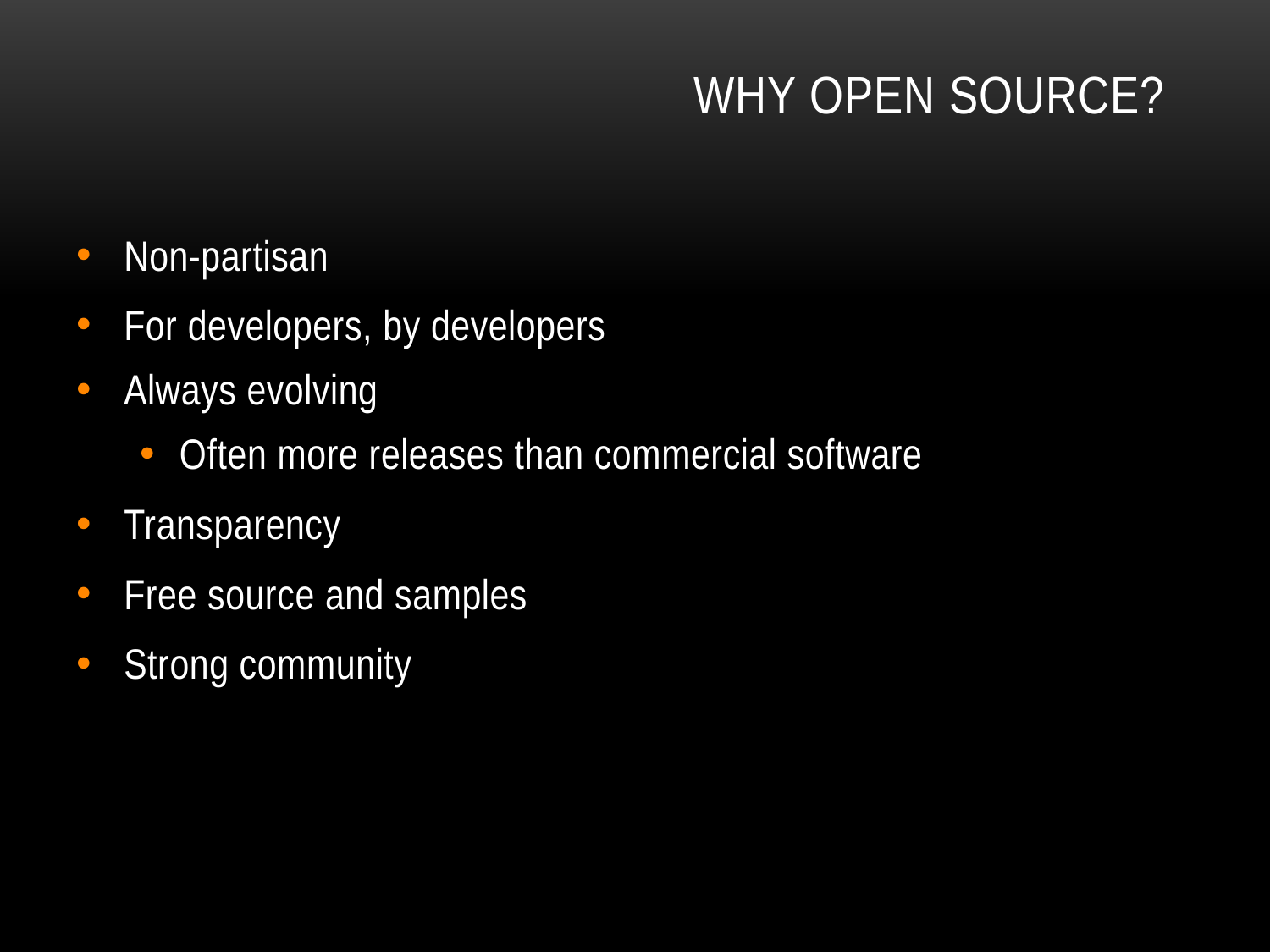

# Why Open Source?
Non-partisan
For developers, by developers
Always evolving
Often more releases than commercial software
Transparency
Free source and samples
Strong community